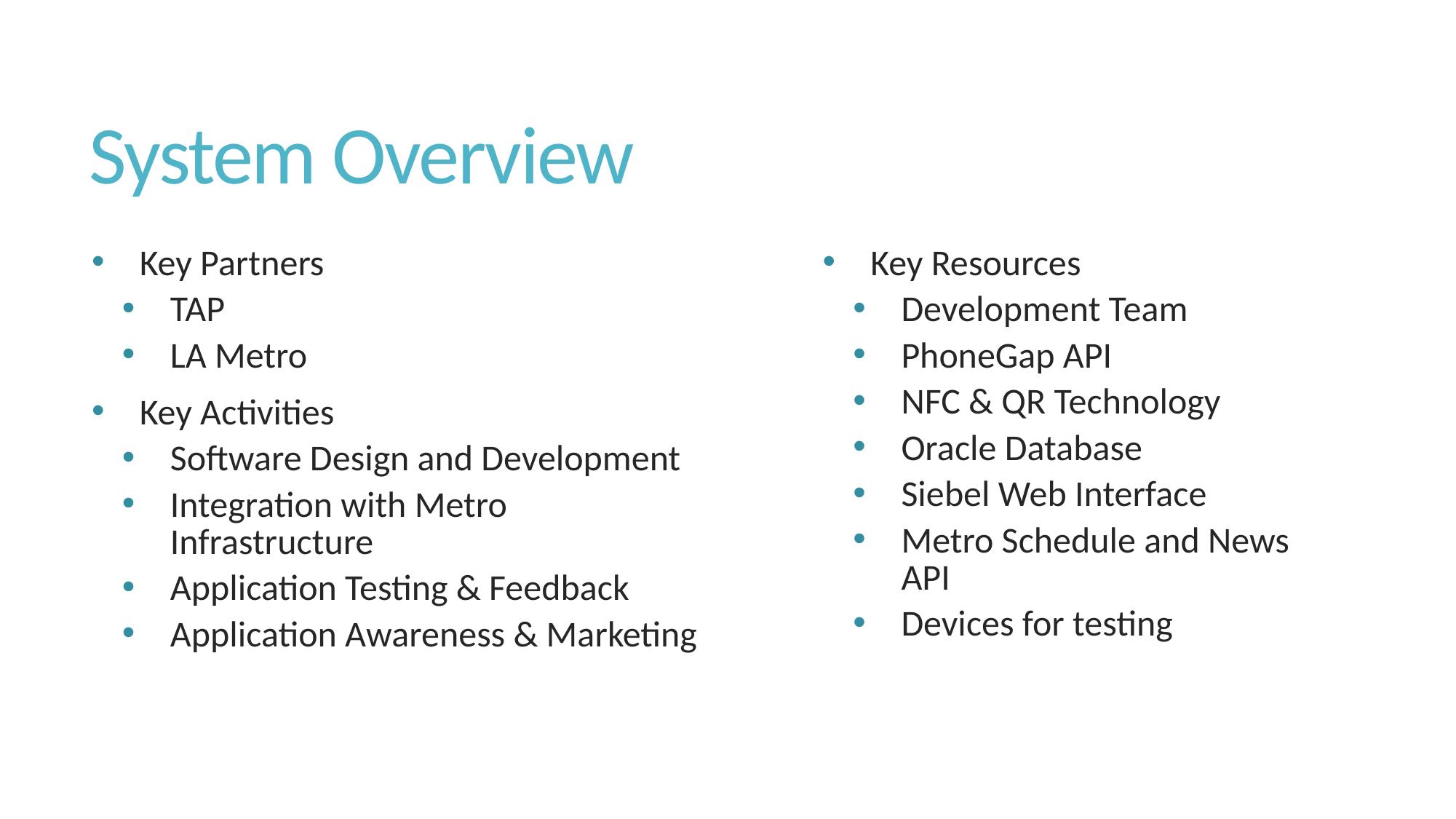

# System Overview
Key Partners
TAP
LA Metro
Key Activities
Software Design and Development
Integration with Metro Infrastructure
Application Testing & Feedback
Application Awareness & Marketing

Key Resources
Development Team
PhoneGap API
NFC & QR Technology
Oracle Database
Siebel Web Interface
Metro Schedule and News API
Devices for testing